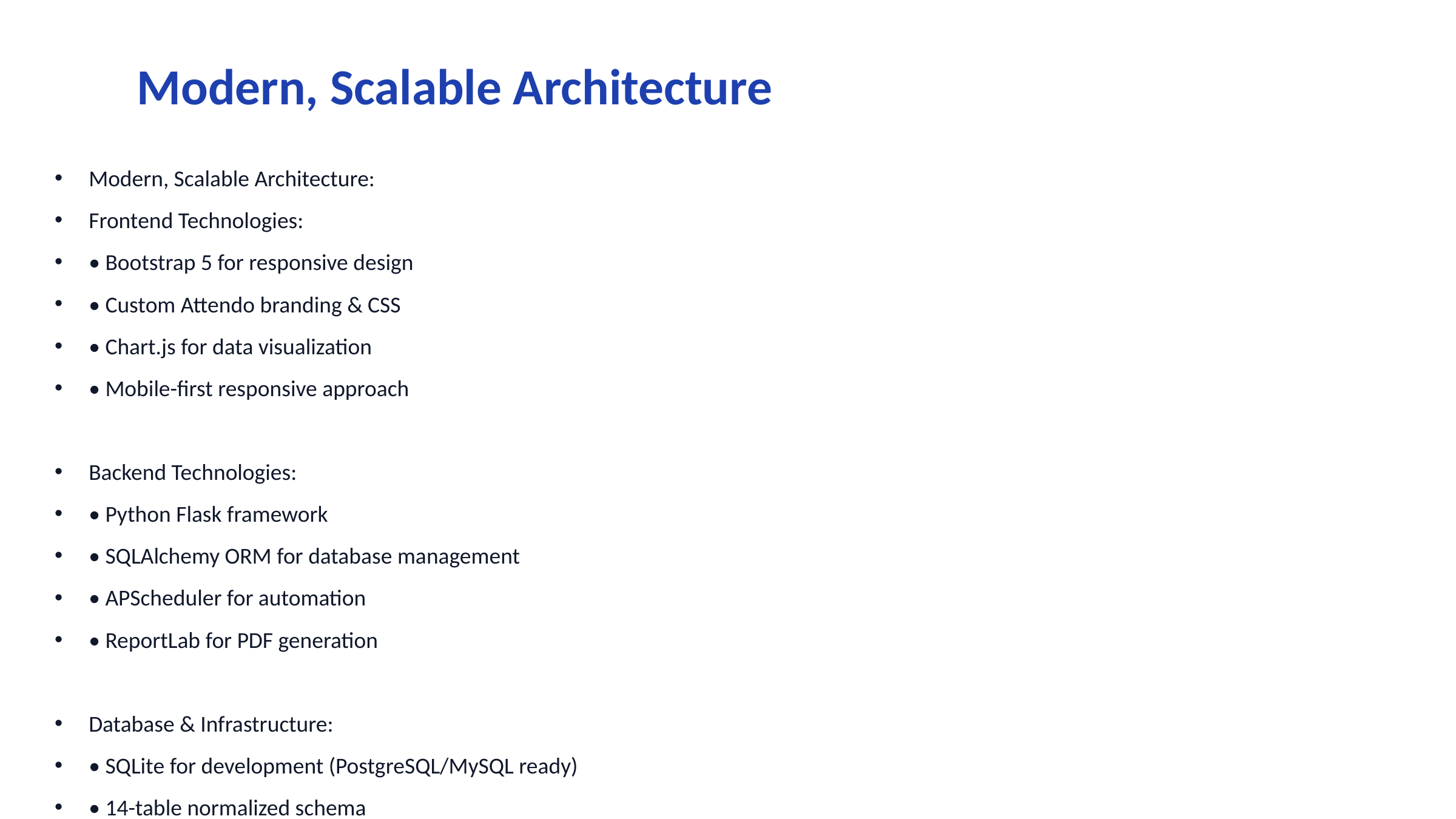

# Modern, Scalable Architecture
Modern, Scalable Architecture:
Frontend Technologies:
• Bootstrap 5 for responsive design
• Custom Attendo branding & CSS
• Chart.js for data visualization
• Mobile-first responsive approach

Backend Technologies:
• Python Flask framework
• SQLAlchemy ORM for database management
• APScheduler for automation
• ReportLab for PDF generation

Database & Infrastructure:
• SQLite for development (PostgreSQL/MySQL ready)
• 14-table normalized schema
• Performance optimized with indexing
• Production-ready architecture